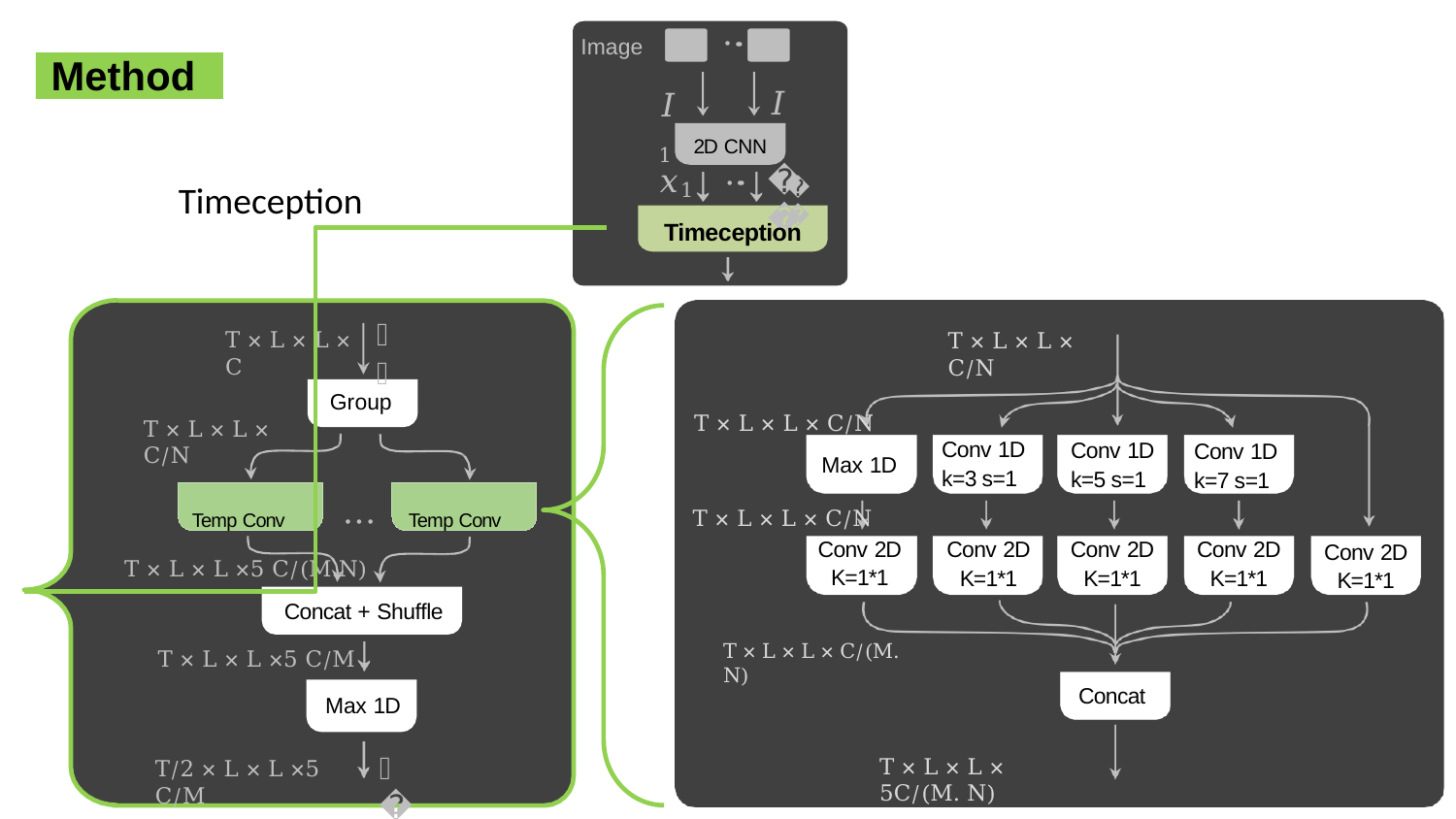

Image
• • •

𝐼𝑇
𝐼1

2D CNN
𝑥1
𝑥
𝑇

• • •
Timeception

Method
Timeception

𝑥

T × L × L × C
T × L × L × C/N

T × L × L × C/N

Group
T × L × L × C/N
Conv 1D
k=3 s=1

Conv 1D
k=5 s=1
Conv 1D
k=7 s=1
Conv 1D
Max 1D
T × L × L × C/N

Temp Conv	•   •   •	Temp Conv
Conv 2D
K=1*1
Conv 2D
K=1*1
Conv 2D
K=1*1
Conv 2D
K=1*1

Conv 2D
K=1*1

T × T × L × L ×5 C/(M.N)
Concat + Shuffle
T × L × L ×5 C/M
Max 1D

T × L × L × C/(M. N)

Concat

𝑦
T × L × L × 5C/(M. N)
T/2 × L × L ×5 C/M
Model Overview